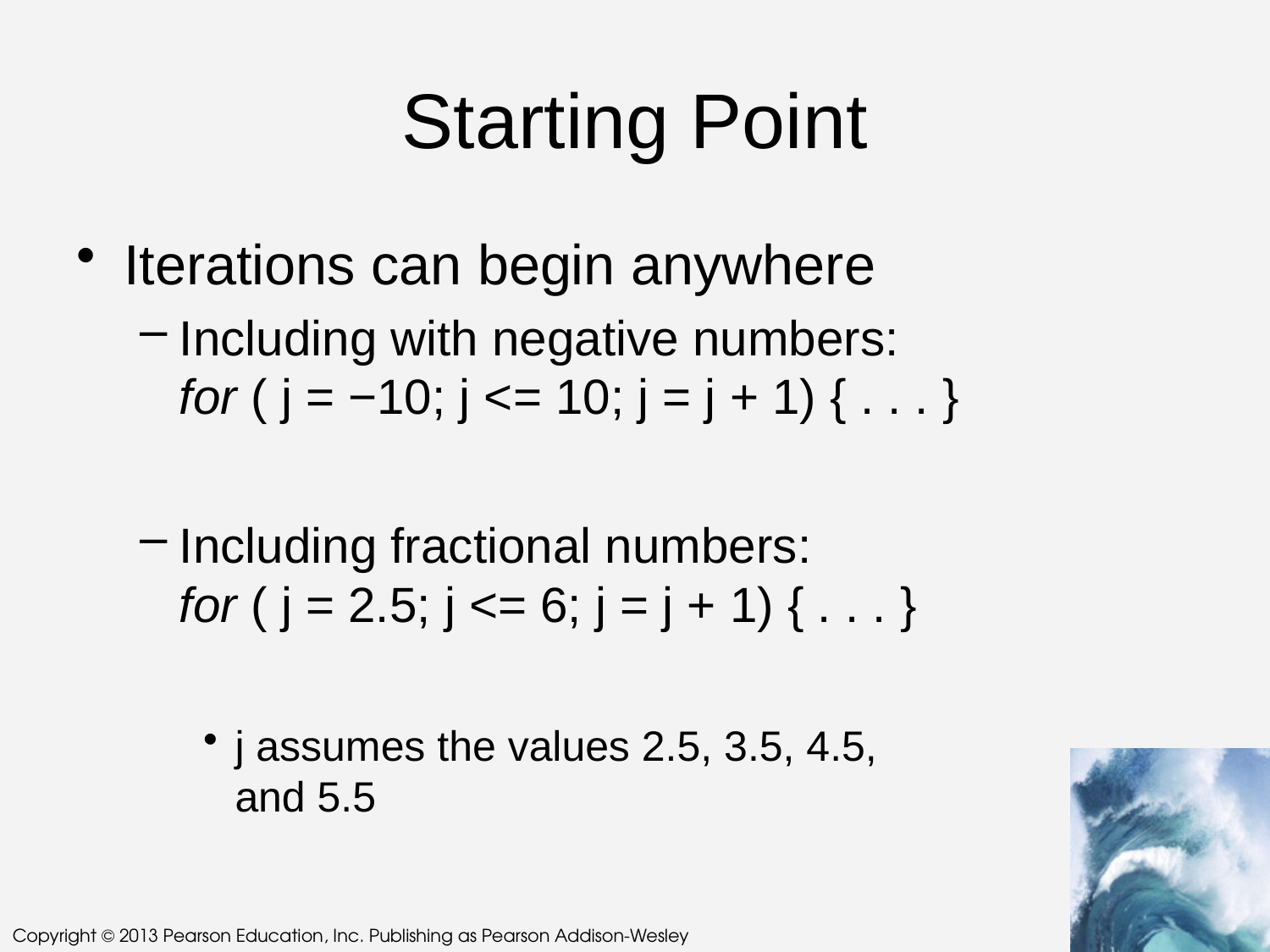

# Starting Point
Iterations can begin anywhere
Including with negative numbers:
for ( j = −10; j <= 10; j = j + 1) { . . . }

Including fractional numbers:
for ( j = 2.5; j <= 6; j = j + 1) { . . . }

j assumes the values 2.5, 3.5, 4.5,
and 5.5